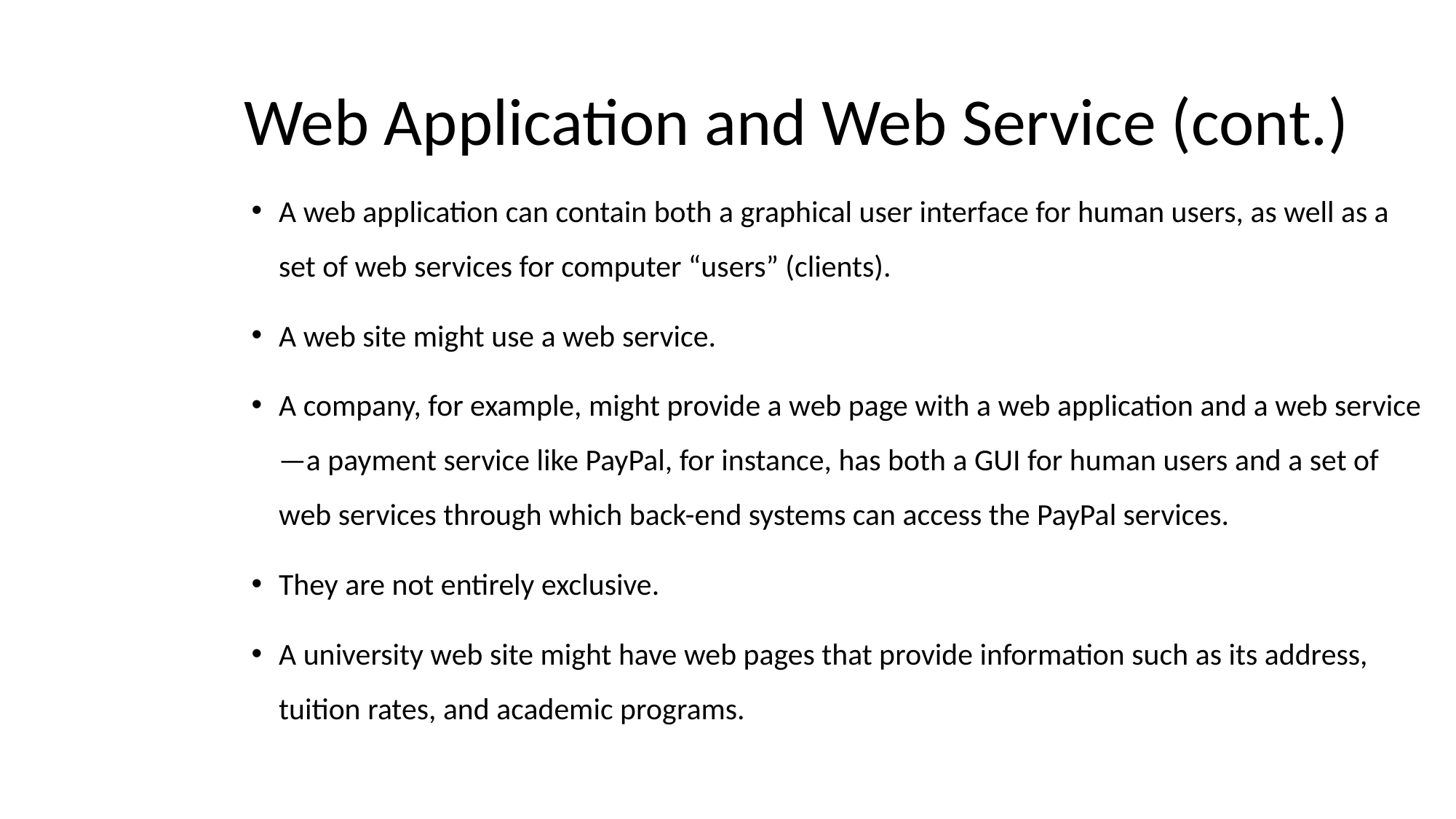

# Web Application and Web Service (cont.)
A web application can contain both a graphical user interface for human users, as well as a set of web services for computer “users” (clients).
A web site might use a web service.
A company, for example, might provide a web page with a web application and a web service—a payment service like PayPal, for instance, has both a GUI for human users and a set of web services through which back-end systems can access the PayPal services.
They are not entirely exclusive.
A university web site might have web pages that provide information such as its address, tuition rates, and academic programs.